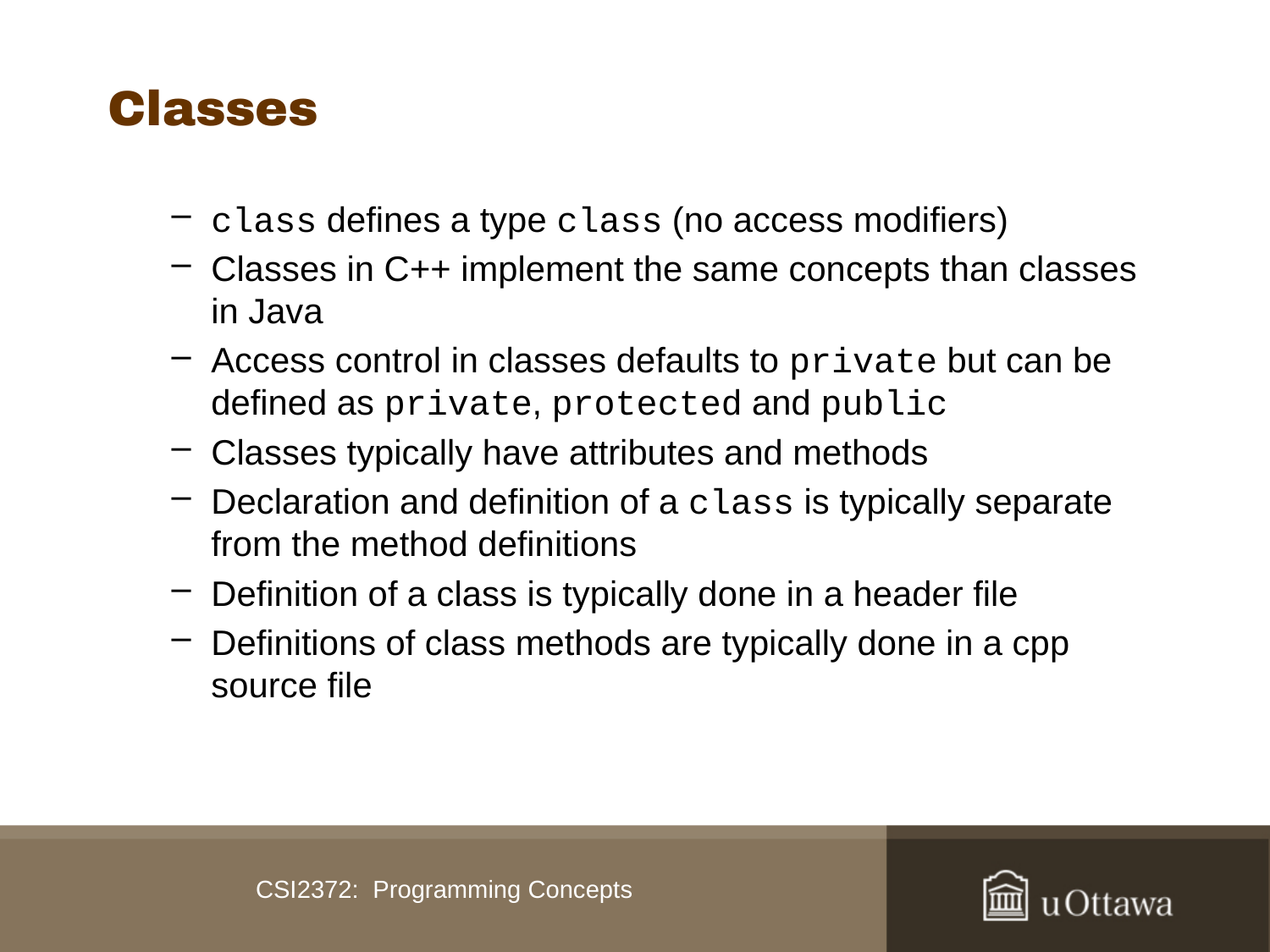

# Classes
class defines a type class (no access modifiers)
Classes in C++ implement the same concepts than classes in Java
Access control in classes defaults to private but can be defined as private, protected and public
Classes typically have attributes and methods
Declaration and definition of a class is typically separate from the method definitions
Definition of a class is typically done in a header file
Definitions of class methods are typically done in a cpp source file

CSI2372:  Programming Concepts